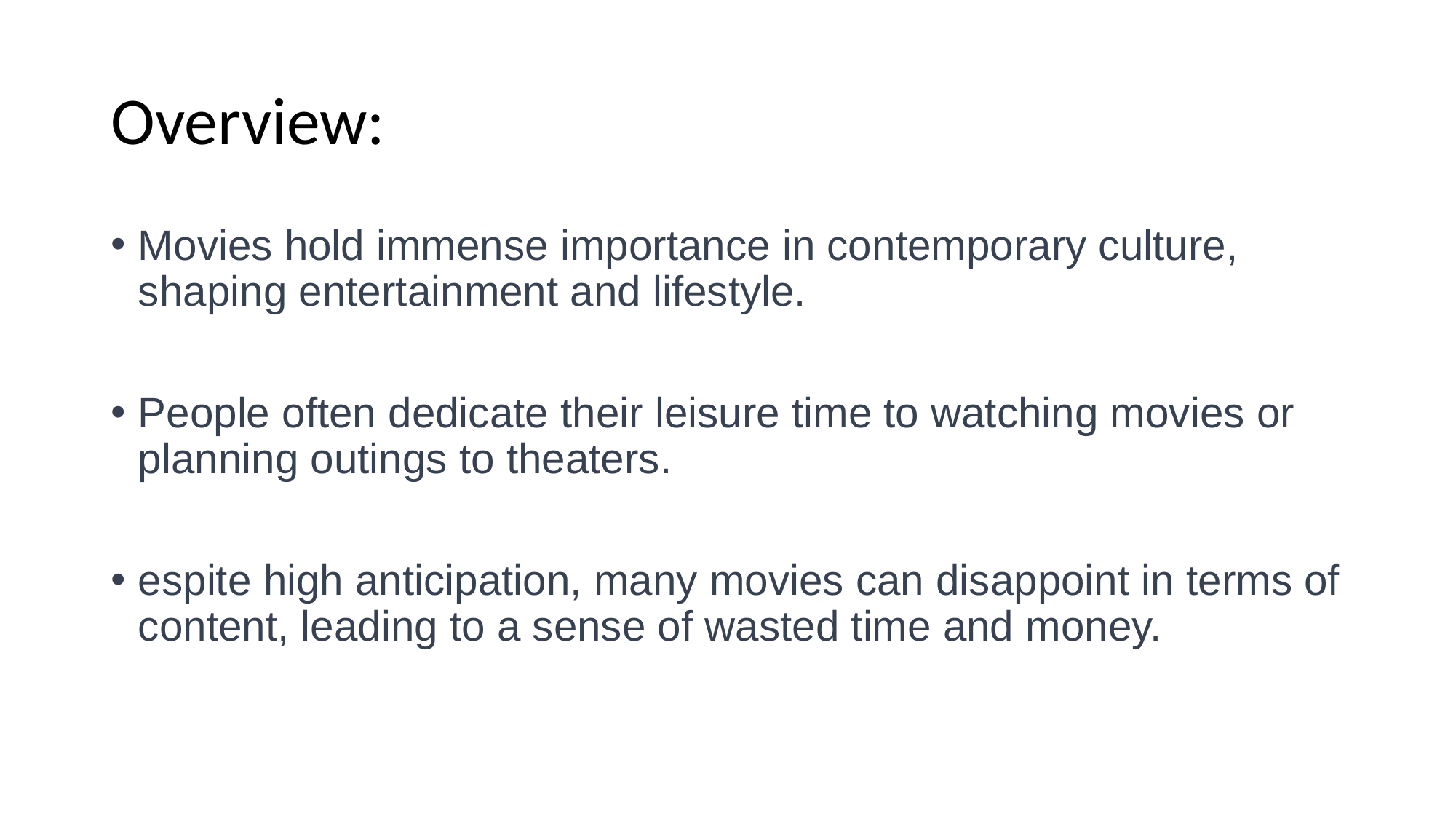

# Overview:
Movies hold immense importance in contemporary culture, shaping entertainment and lifestyle.

People often dedicate their leisure time to watching movies or planning outings to theaters.

espite high anticipation, many movies can disappoint in terms of content, leading to a sense of wasted time and money.